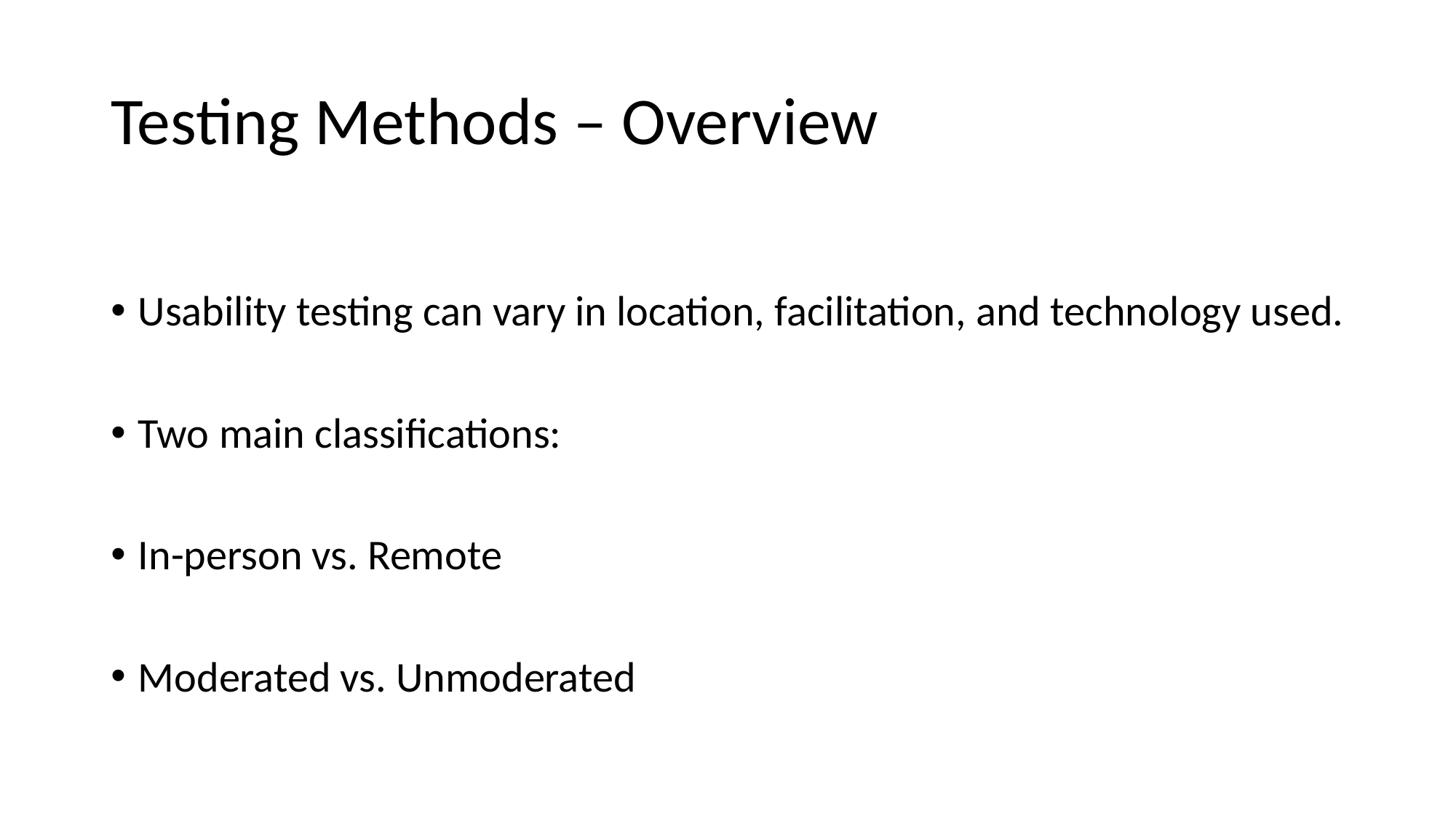

# Testing Methods – Overview

Usability testing can vary in location, facilitation, and technology used.

Two main classifications:

In-person vs. Remote

Moderated vs. Unmoderated